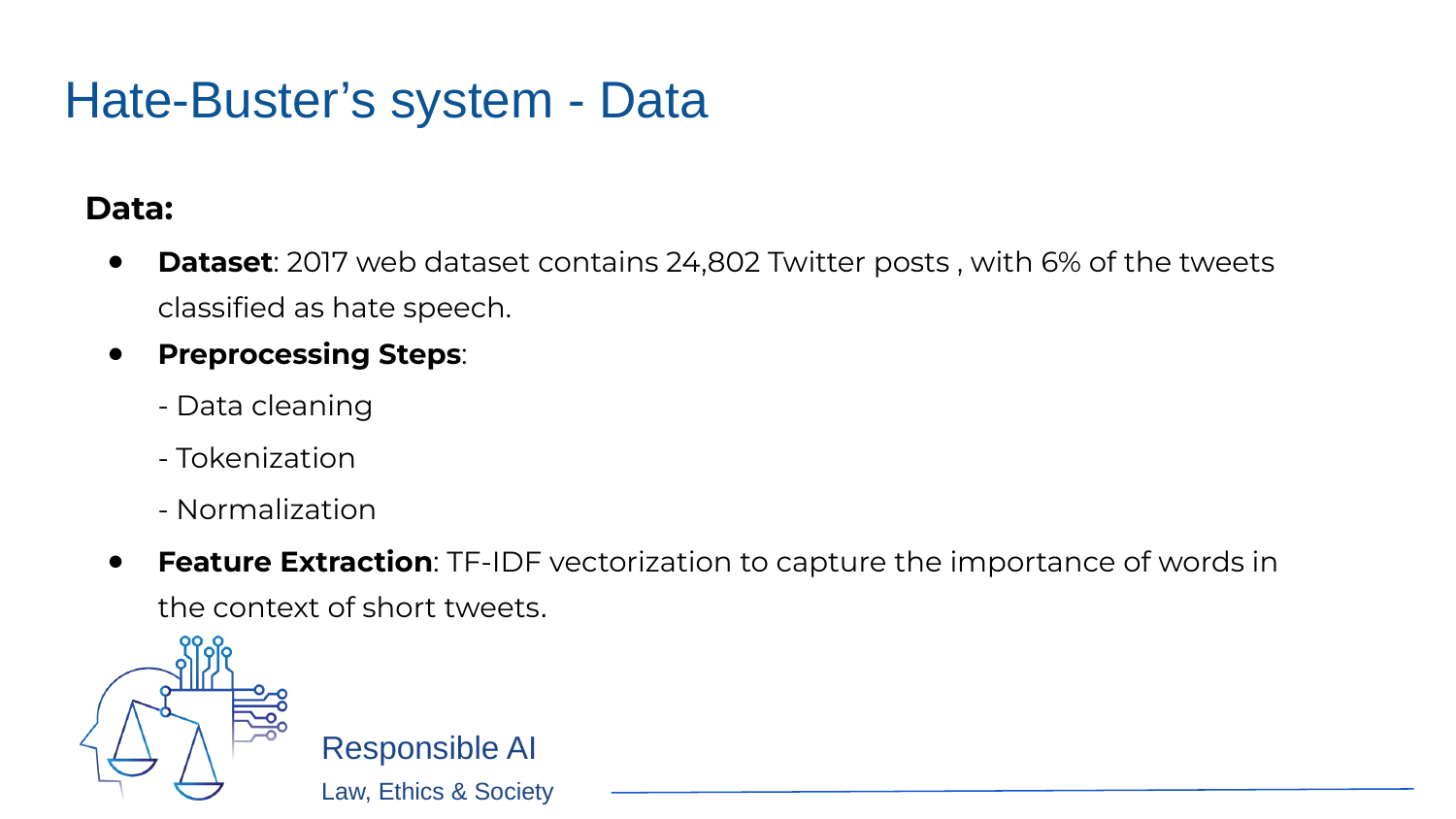

# Hate-Buster’s system - Data
Data:
Dataset: 2017 web dataset contains 24,802 Twitter posts , with 6% of the tweets classified as hate speech.
Preprocessing Steps:
- Data cleaning
- Tokenization
- Normalization
Feature Extraction: TF-IDF vectorization to capture the importance of words in the context of short tweets.